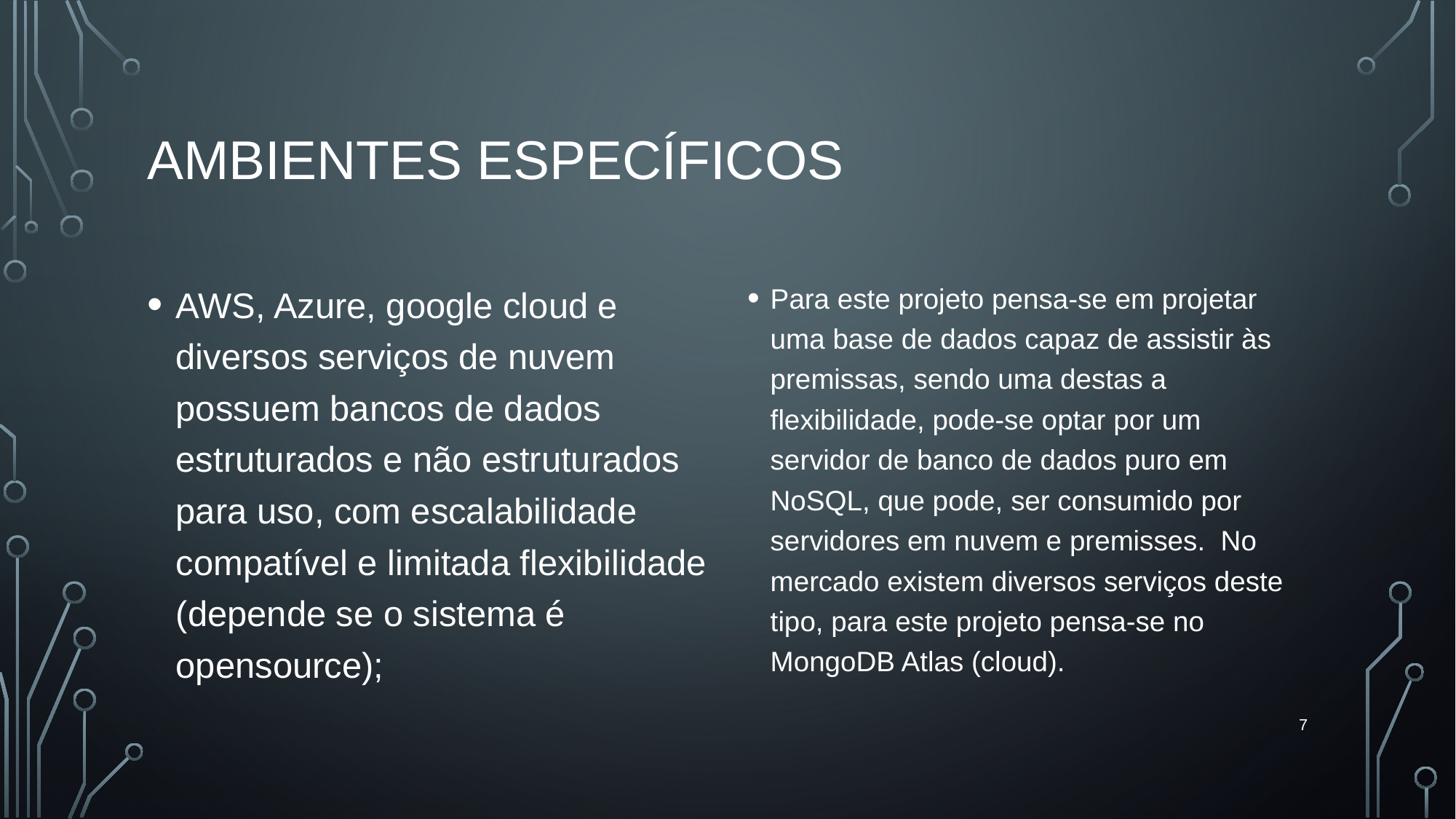

# Ambientes específicos
AWS, Azure, google cloud e diversos serviços de nuvem possuem bancos de dados estruturados e não estruturados para uso, com escalabilidade compatível e limitada flexibilidade (depende se o sistema é opensource);
Para este projeto pensa-se em projetar uma base de dados capaz de assistir às premissas, sendo uma destas a flexibilidade, pode-se optar por um servidor de banco de dados puro em NoSQL, que pode, ser consumido por servidores em nuvem e premisses.  No mercado existem diversos serviços deste tipo, para este projeto pensa-se no MongoDB Atlas (cloud).
7